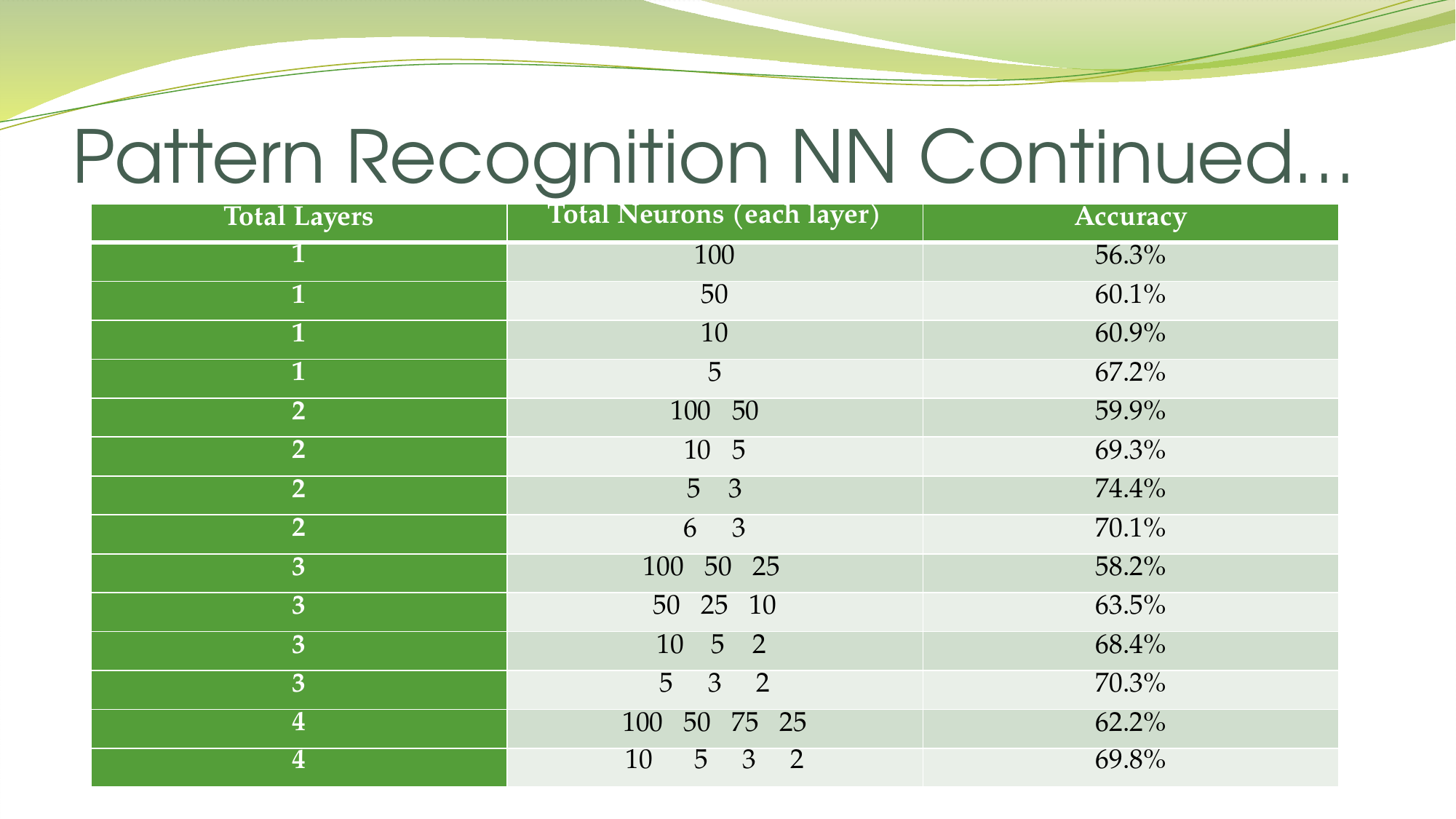

# Pattern Recognition NN Continued…
| Total Layers | Total Neurons (each layer) | Accuracy |
| --- | --- | --- |
| 1 | 100 | 56.3% |
| 1 | 50 | 60.1% |
| 1 | 10 | 60.9% |
| 1 | 5 | 67.2% |
| 2 | 100   50 | 59.9% |
| 2 | 10   5 | 69.3% |
| 2 | 5    3 | 74.4% |
| 2 | 6     3 | 70.1% |
| 3 | 100   50   25 | 58.2% |
| 3 | 50   25   10 | 63.5% |
| 3 | 10    5    2 | 68.4% |
| 3 | 5     3     2 | 70.3% |
| 4 | 100   50   75   25 | 62.2% |
| 4 | 10      5     3     2 | 69.8% |